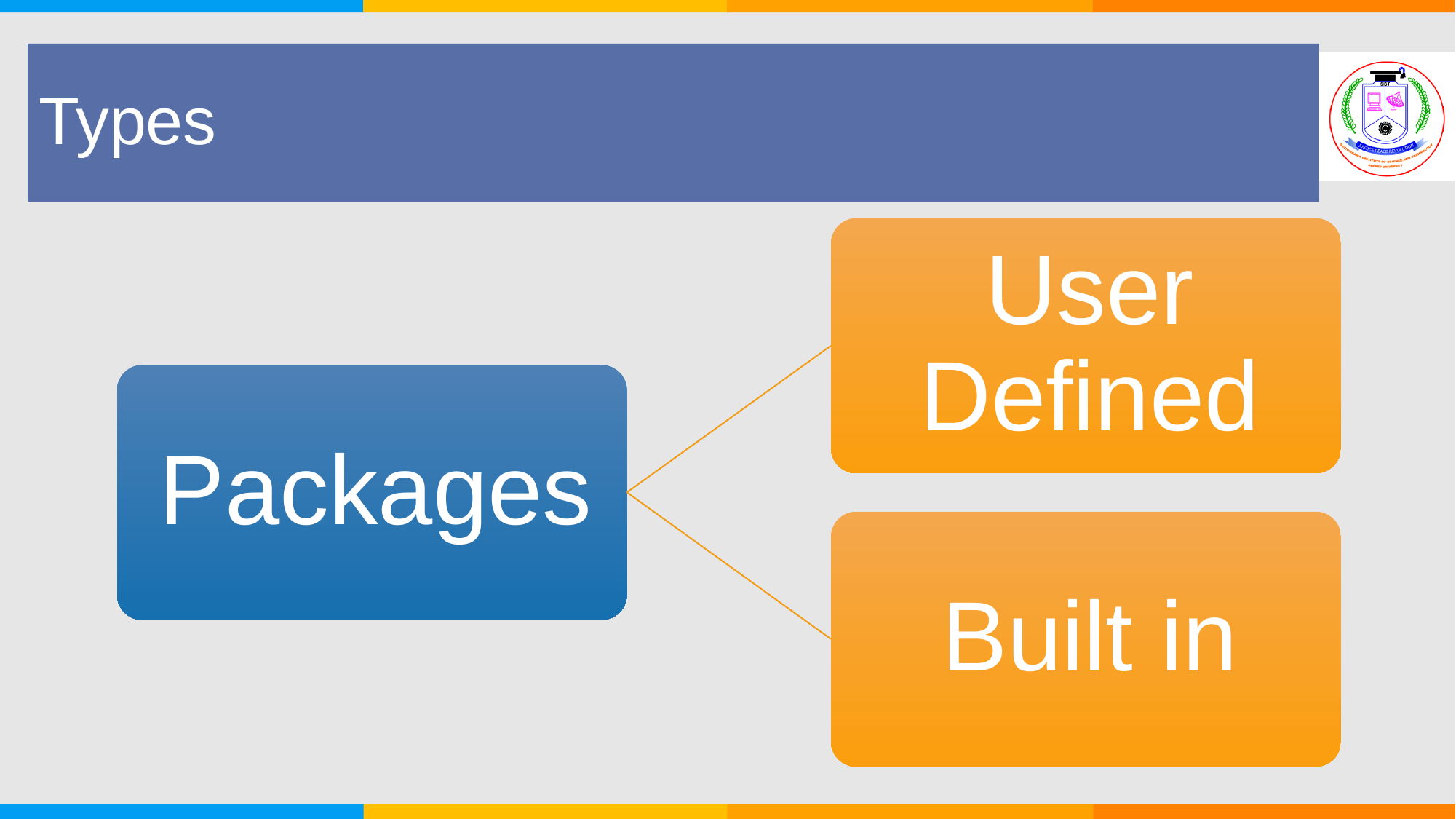

# Types
5
Packages

User Defined

Built in